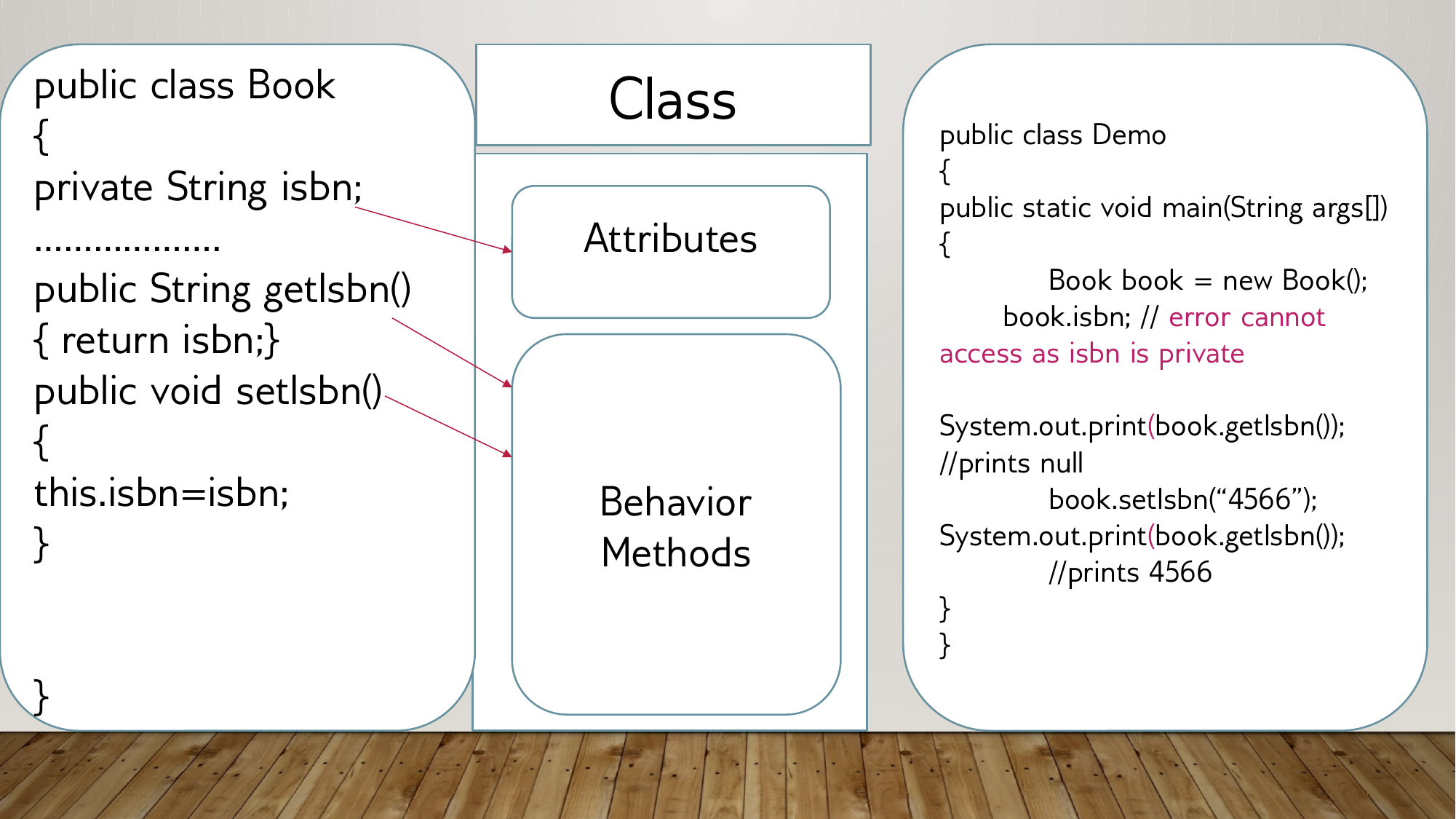

Class
public class Demo
{
public static void main(String args[])
{
	Book book = new Book();
       book.isbn; // error cannot access as isbn is private

System.out.print(book.getIsbn()); 	//prints null
	book.setIsbn(“4566”);
System.out.print(book.getIsbn());
	//prints 4566
}
}
public class Book
{
private String isbn;
……………….
public String getIsbn()
{ return isbn;}
public void setIsbn()
{
this.isbn=isbn;
}

}

Attributes

Behavior
Methods